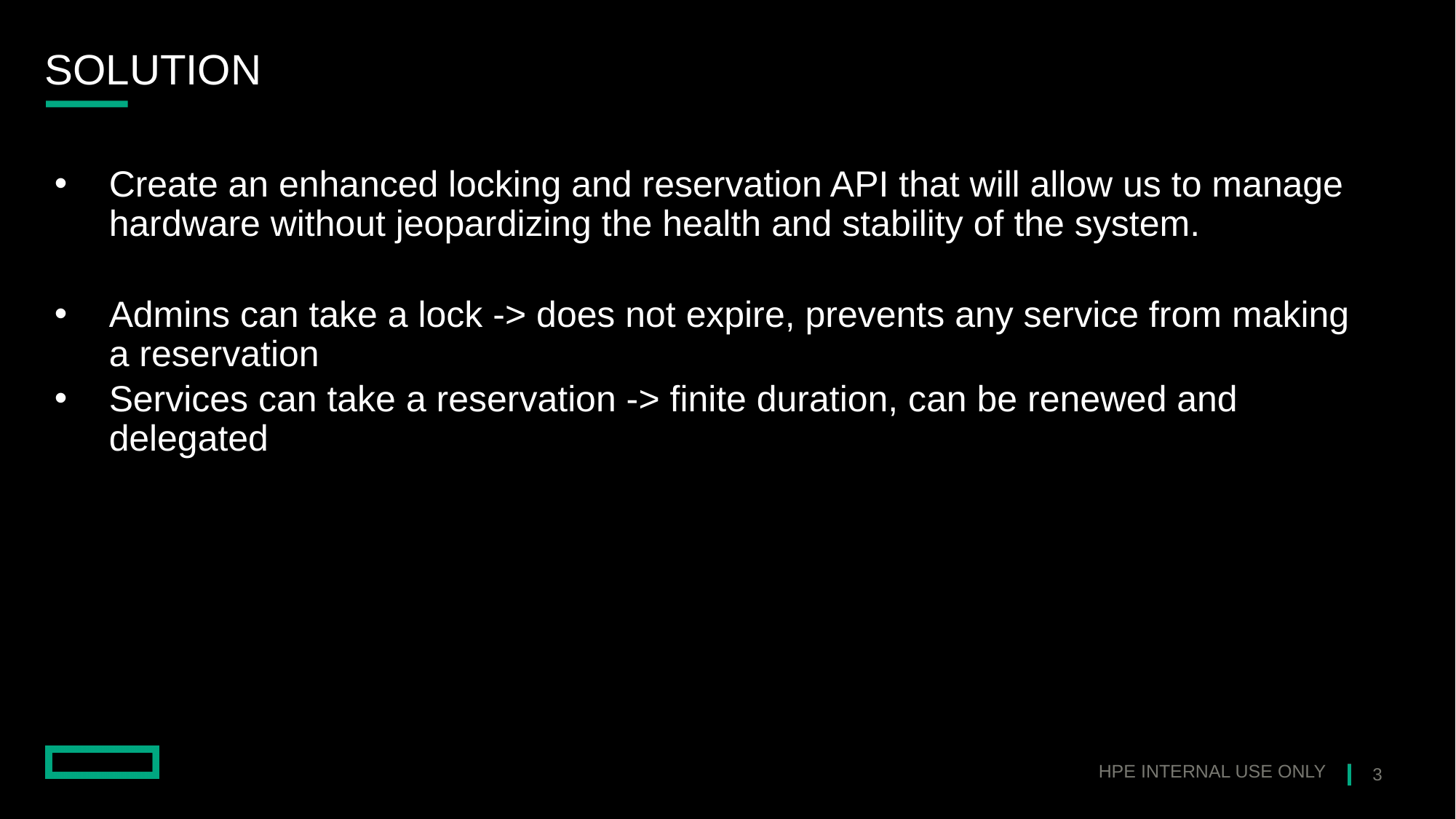

# Solution
Create an enhanced locking and reservation API that will allow us to manage hardware without jeopardizing the health and stability of the system.

Admins can take a lock -> does not expire, prevents any service from making a reservation
Services can take a reservation -> finite duration, can be renewed and delegated

3
HPE INTERNAL USE ONLY